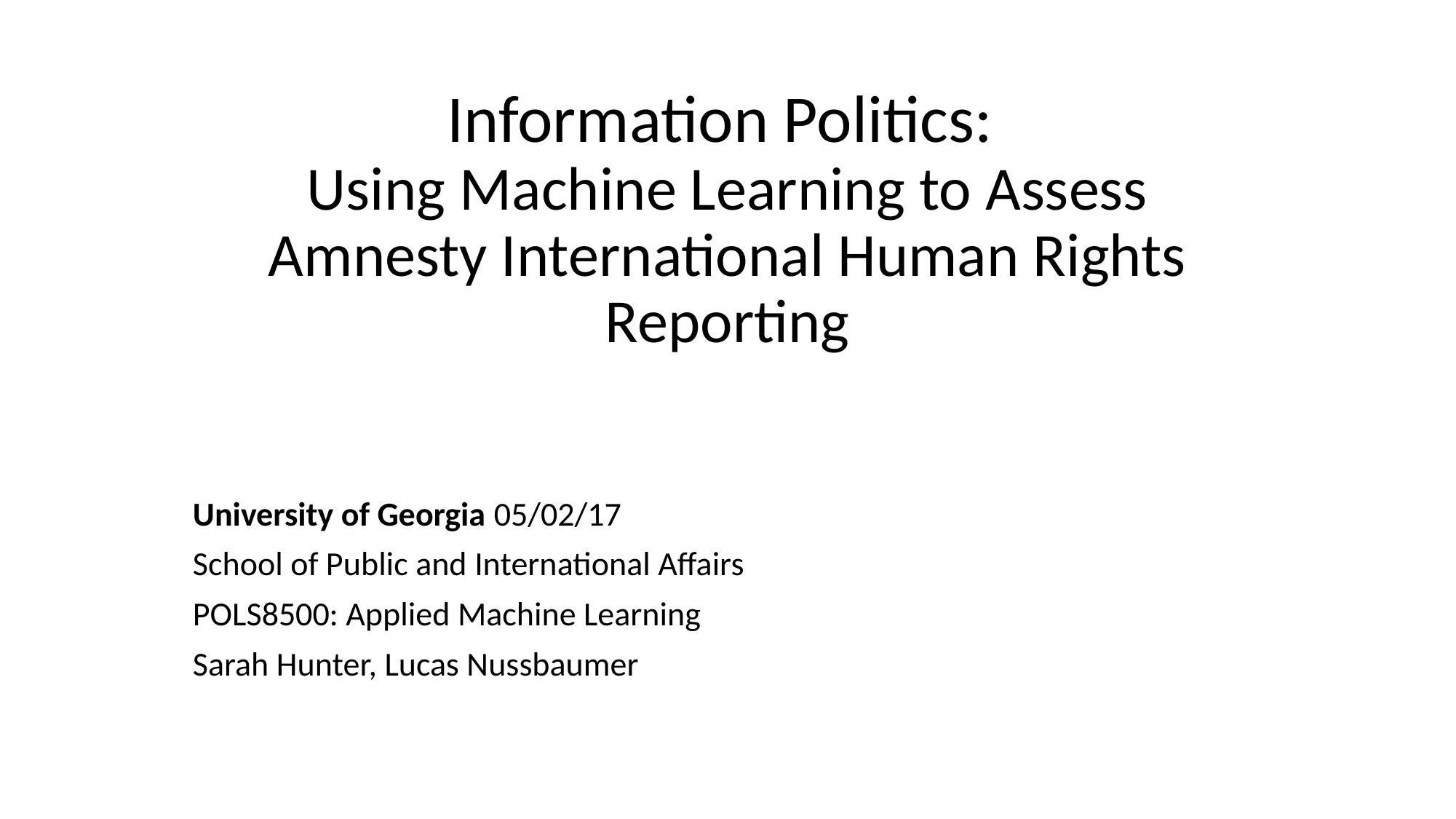

# Information Politics: Using Machine Learning to Assess Amnesty International Human Rights Reporting
University of Georgia 						05/02/17
School of Public and International Affairs
POLS8500: Applied Machine Learning
Sarah Hunter, Lucas Nussbaumer